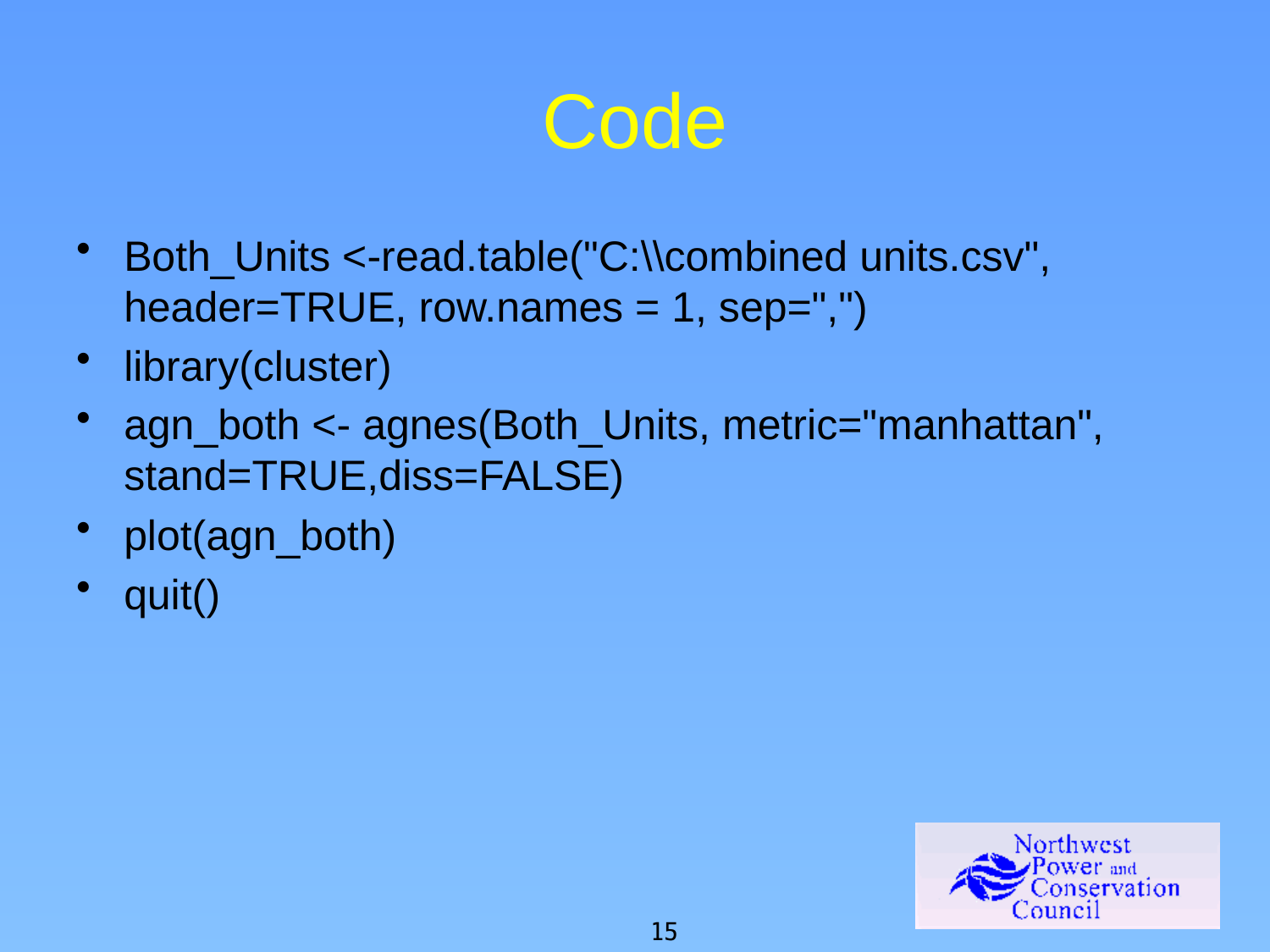

# Code
Both_Units <-read.table("C:\\combined units.csv", header=TRUE, row.names = 1, sep=",")
library(cluster)
agn_both <- agnes(Both_Units, metric="manhattan", stand=TRUE,diss=FALSE)
plot(agn_both)
quit()